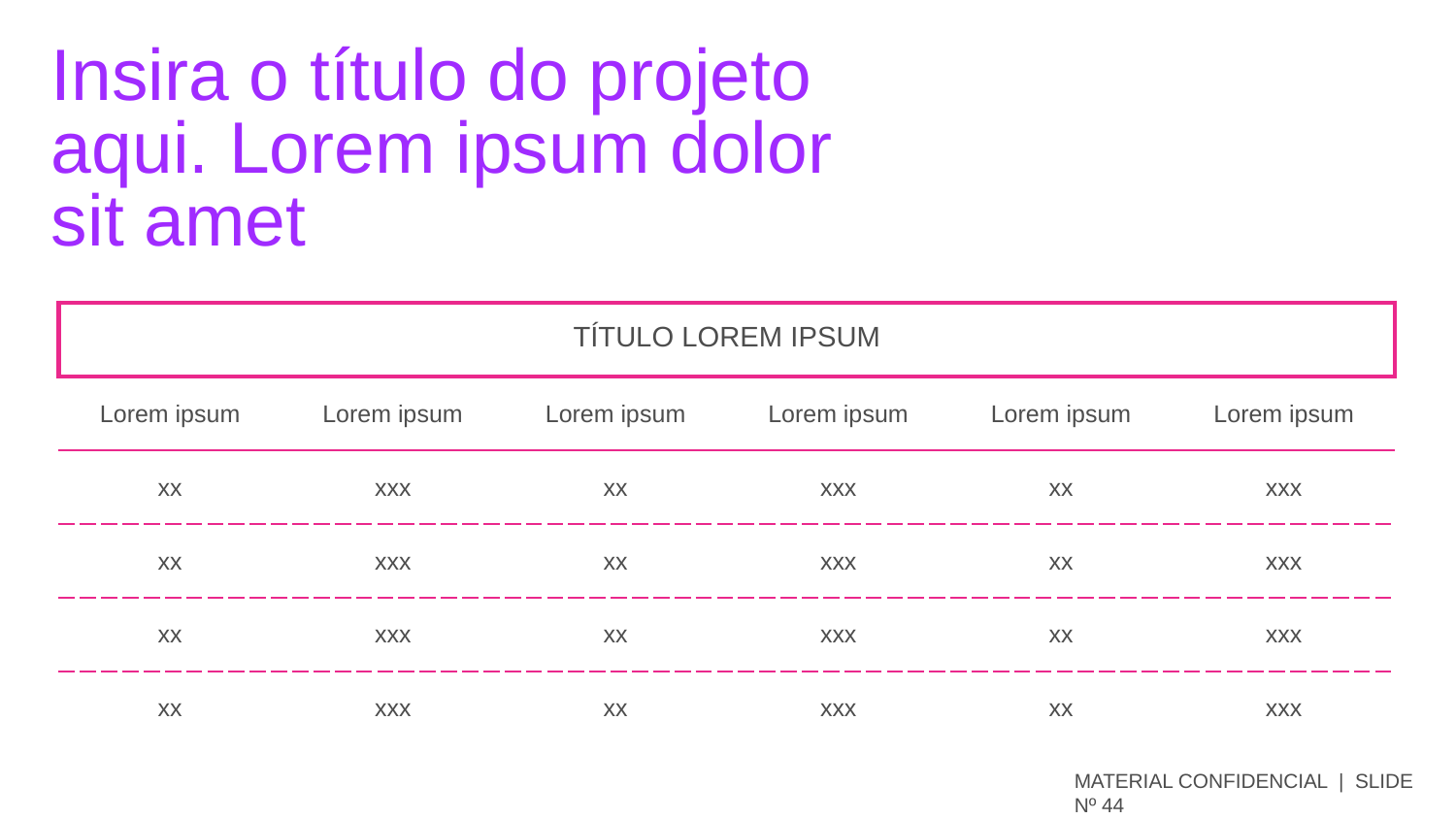

# Insira o título do projeto aqui. Lorem ipsum dolor sit amet
| TÍTULO LOREM IPSUM |  |  |  |  |  |
| --- | --- | --- | --- | --- | --- |
| Lorem ipsum | Lorem ipsum | Lorem ipsum | Lorem ipsum | Lorem ipsum | Lorem ipsum |
| xx | xxx | xx | xxx | xx | xxx |
| xx | xxx | xx | xxx | xx | xxx |
| xx | xxx | xx | xxx | xx | xxx |
| xx | xxx | xx | xxx | xx | xxx |
MATERIAL CONFIDENCIAL  |  SLIDE Nº 44